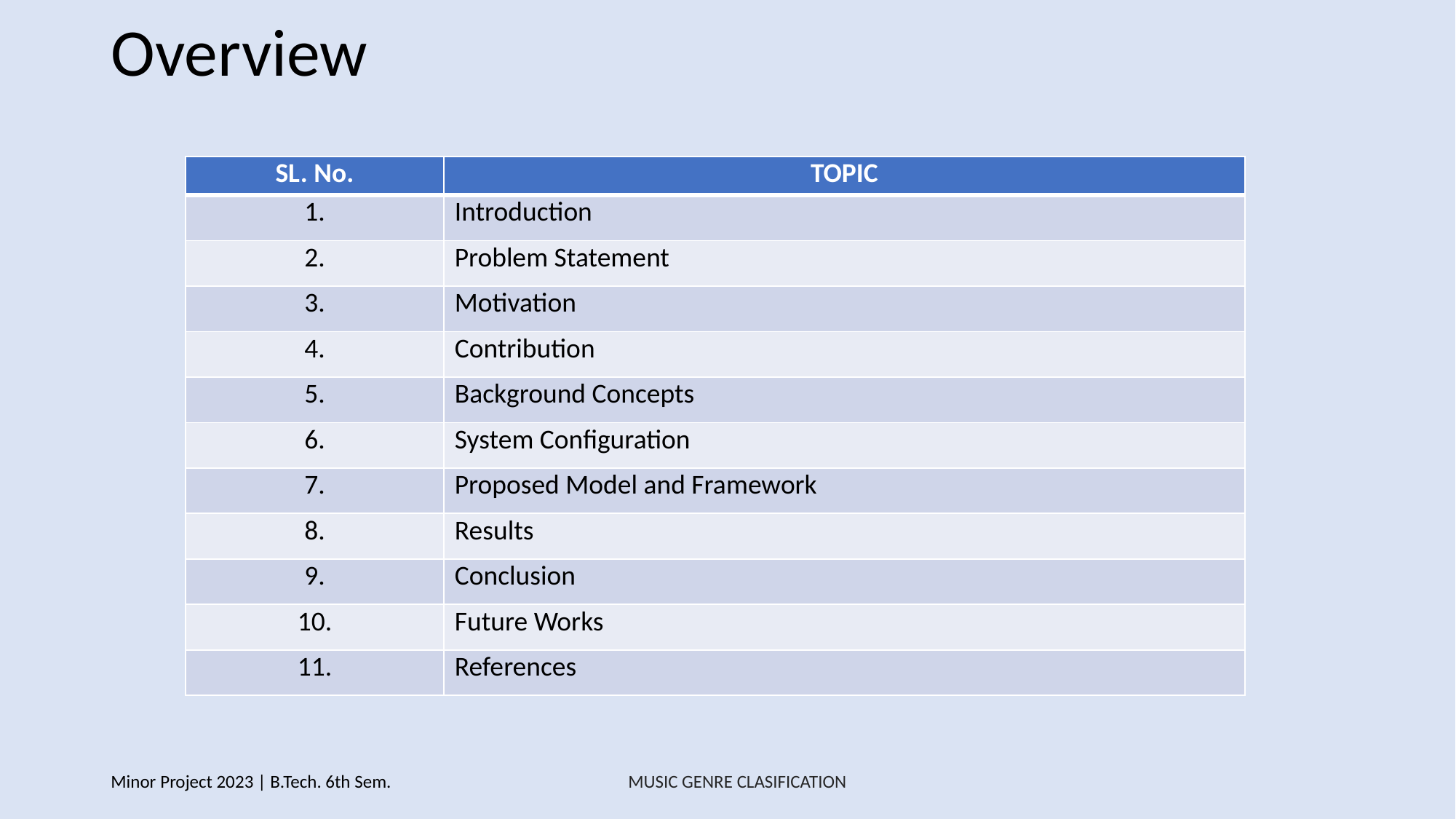

# Overview
| SL. No. | TOPIC |
| --- | --- |
| 1. | Introduction |
| 2. | Problem Statement |
| 3. | Motivation |
| 4. | Contribution |
| 5. | Background Concepts |
| 6. | System Configuration |
| 7. | Proposed Model and Framework |
| 8. | Results |
| 9. | Conclusion |
| 10. | Future Works |
| 11. | References |
Minor Project 2023 | B.Tech. 6th Sem.
MUSIC GENRE CLASIFICATION